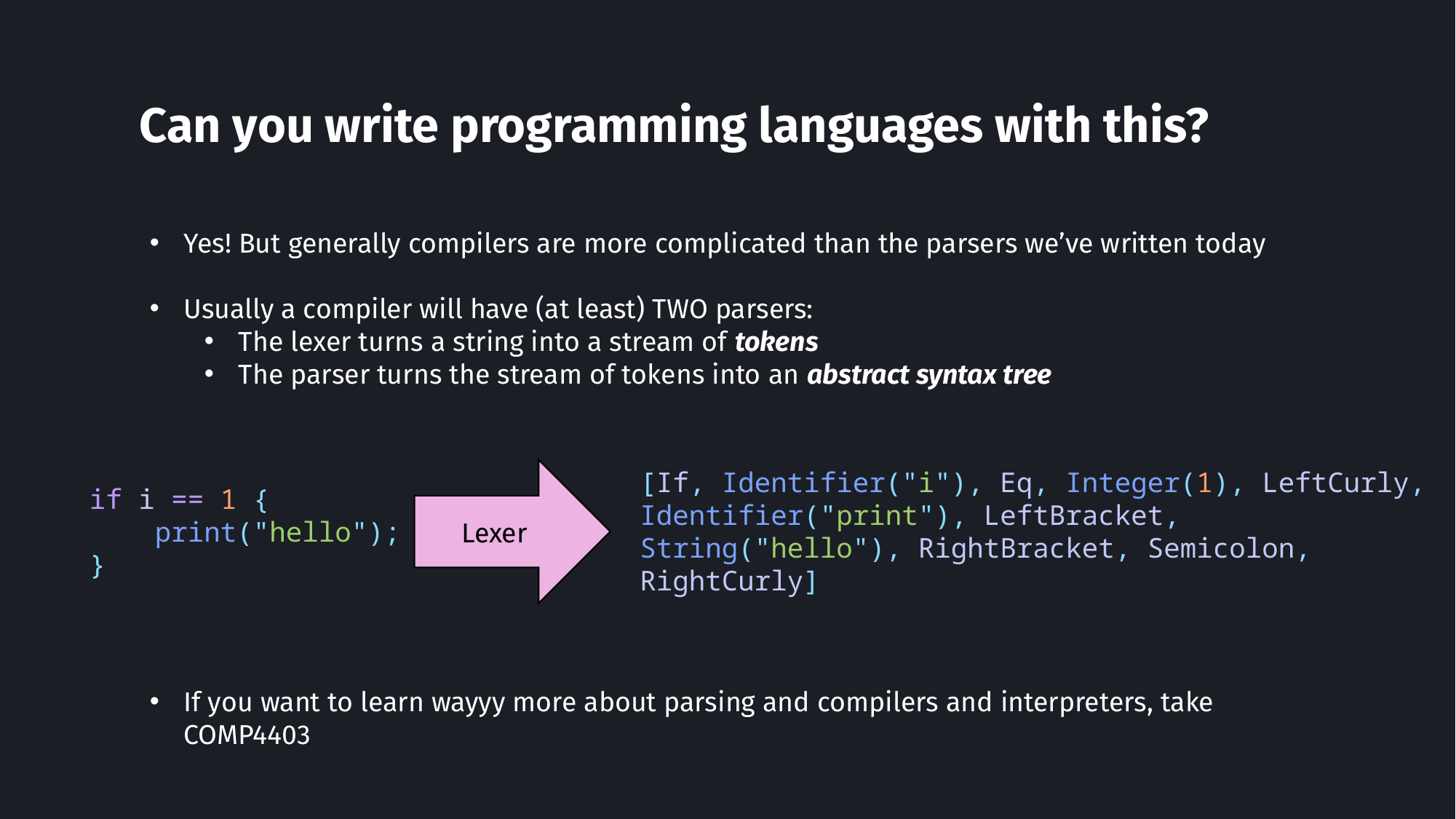

# Can you write programming languages with this?
Yes! But generally compilers are more complicated than the parsers we’ve written today

Usually a compiler will have (at least) TWO parsers:
The lexer turns a string into a stream of tokens
The parser turns the stream of tokens into an abstract syntax tree

If you want to learn wayyy more about parsing and compilers and interpreters, take COMP4403
Lexer
[If, Identifier("i"), Eq, Integer(1), LeftCurly, Identifier("print"), LeftBracket, String("hello"), RightBracket, Semicolon, RightCurly]
if i == 1 {
    print("hello");
}